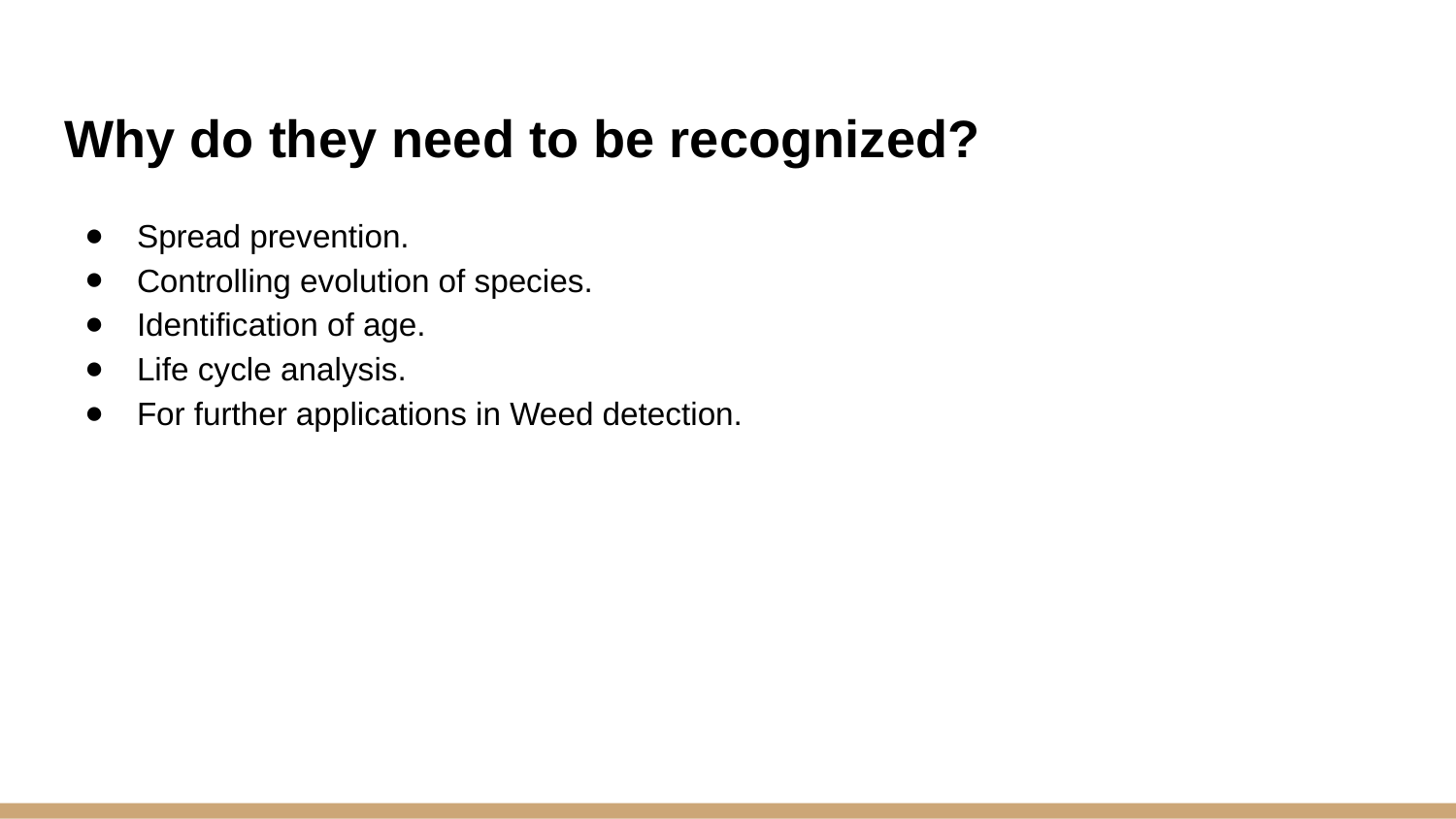

# Why do they need to be recognized?
Spread prevention.
Controlling evolution of species.
Identification of age.
Life cycle analysis.
For further applications in Weed detection.